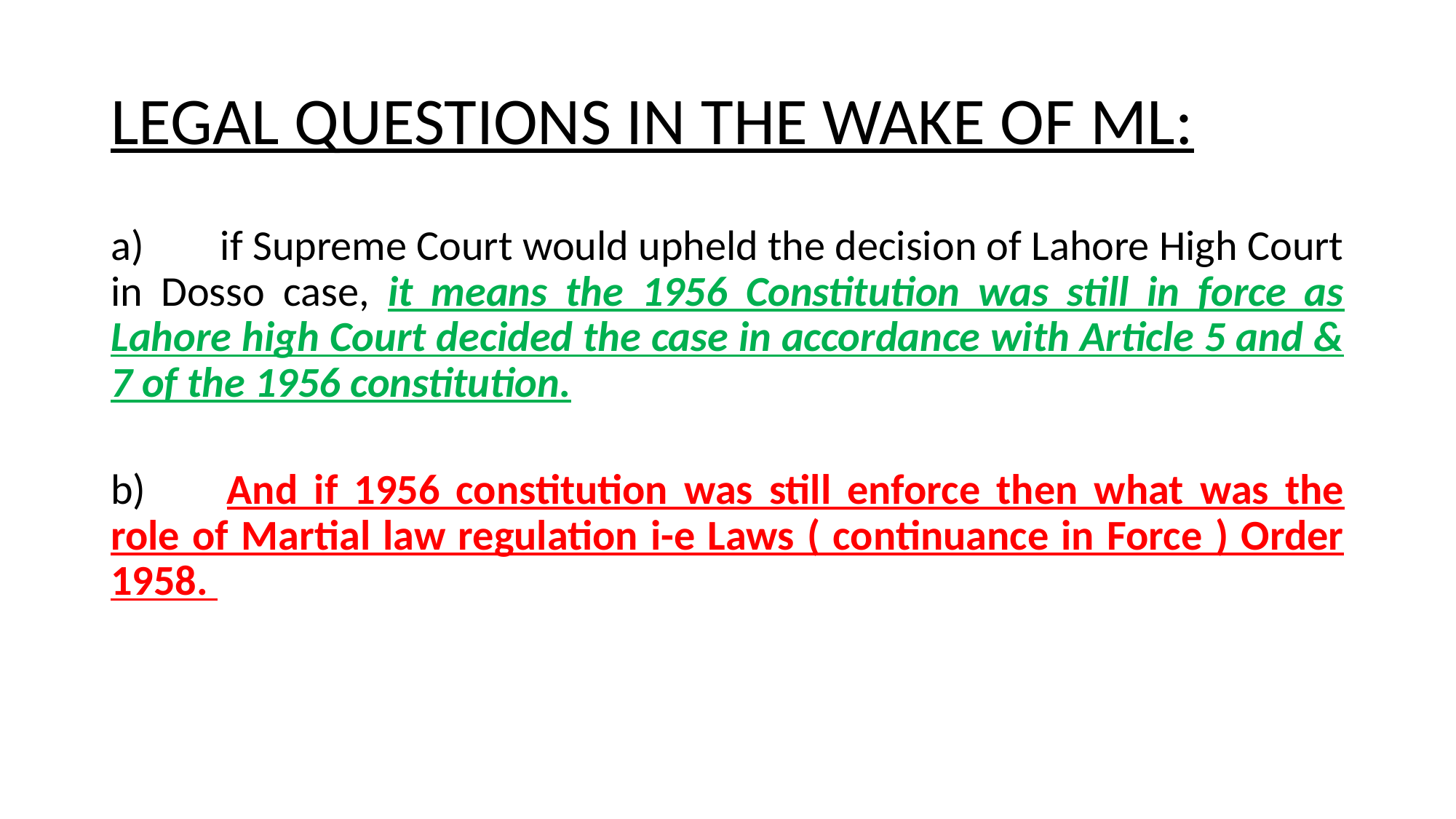

# LEGAL QUESTIONS IN THE WAKE OF ML:
a) 	if Supreme Court would upheld the decision of Lahore High Court in Dosso case, it means the 1956 Constitution was still in force as Lahore high Court decided the case in accordance with Article 5 and & 7 of the 1956 constitution.
b) 	And if 1956 constitution was still enforce then what was the role of Martial law regulation i-e Laws ( continuance in Force ) Order 1958.